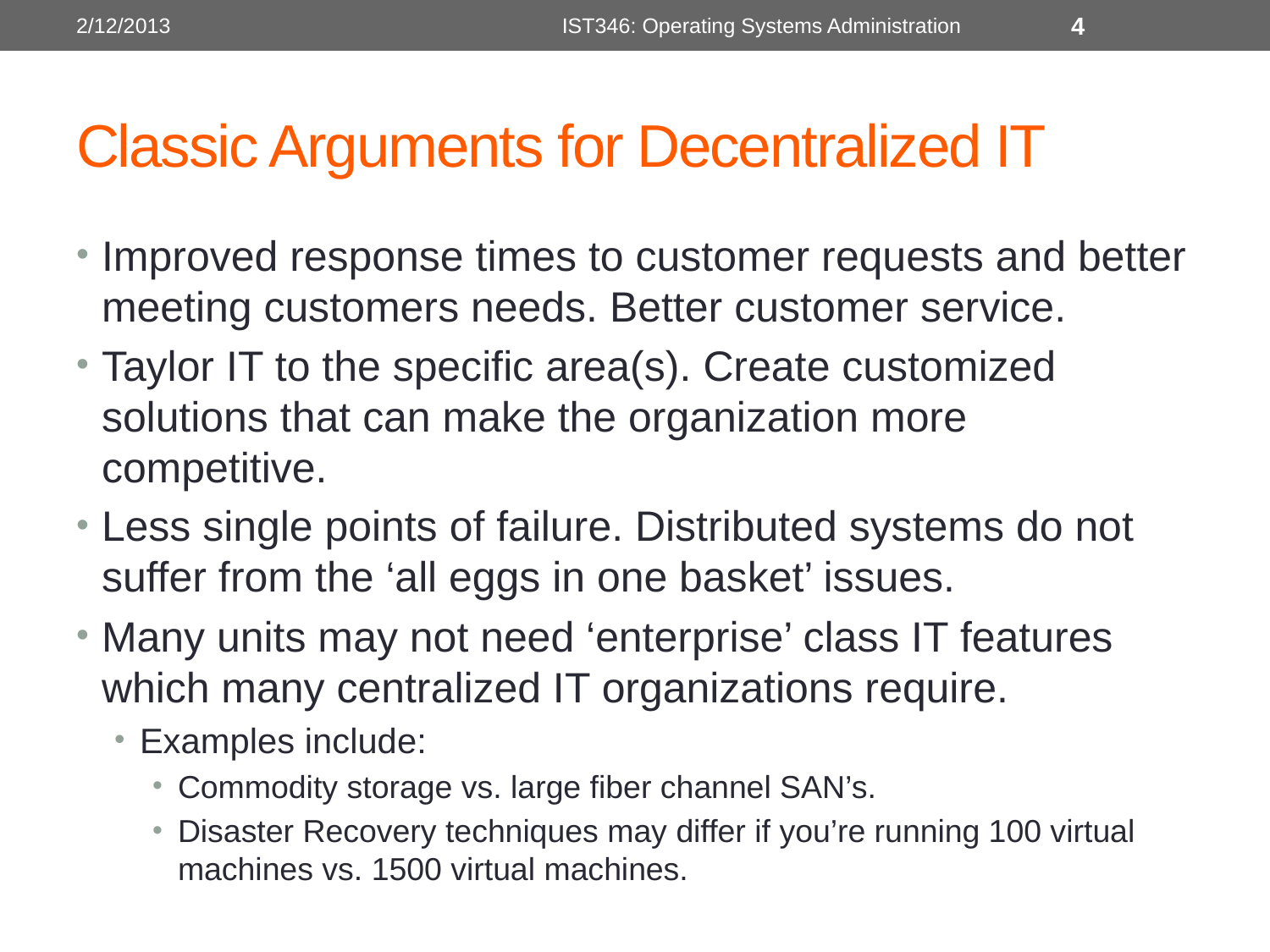

2/12/2013
IST346: Operating Systems Administration
4
# Classic Arguments for Decentralized IT
Improved response times to customer requests and better meeting customers needs. Better customer service.
Taylor IT to the specific area(s). Create customized solutions that can make the organization more competitive.
Less single points of failure. Distributed systems do not suffer from the ‘all eggs in one basket’ issues.
Many units may not need ‘enterprise’ class IT features which many centralized IT organizations require.
Examples include:
Commodity storage vs. large fiber channel SAN’s.
Disaster Recovery techniques may differ if you’re running 100 virtual machines vs. 1500 virtual machines.